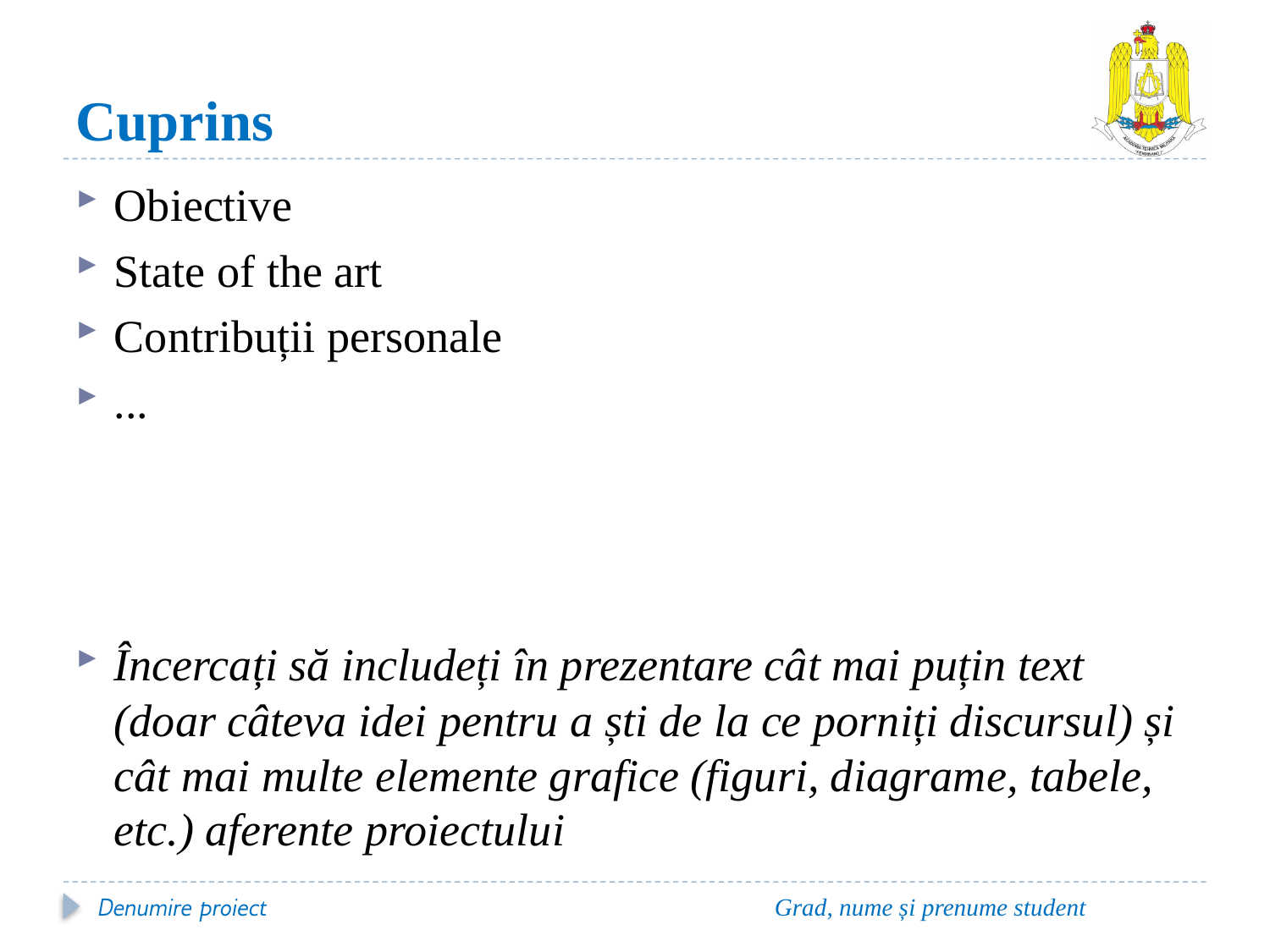

# Cuprins
Obiective
State of the art
Contribuții personale
...

Încercați să includeți în prezentare cât mai puțin text (doar câteva idei pentru a ști de la ce porniți discursul) și cât mai multe elemente grafice (figuri, diagrame, tabele, etc.) aferente proiectului
Denumire proiect
Grad, nume și prenume student